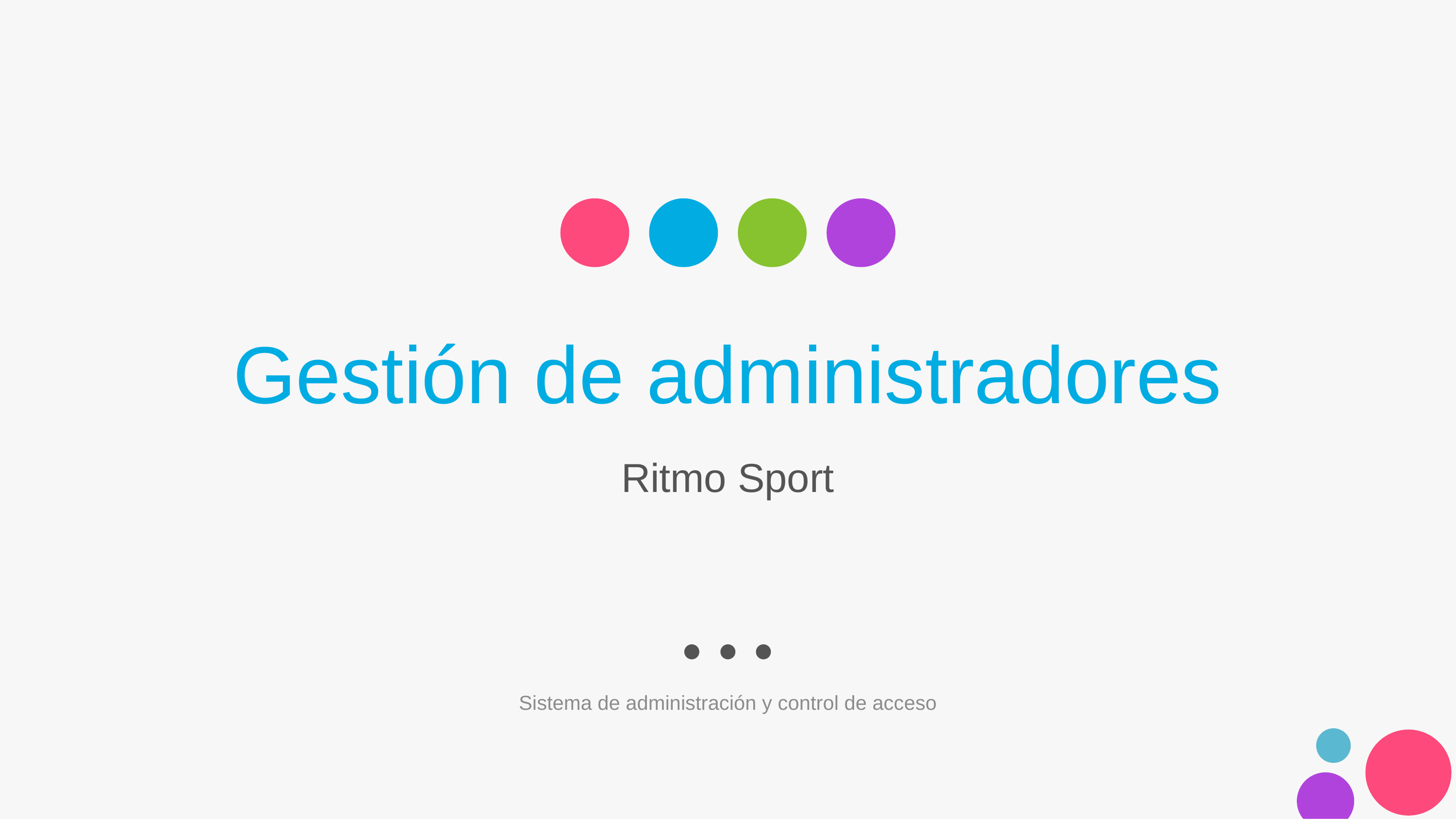

# Gestión de administradores
Ritmo Sport
Sistema de administración y control de acceso